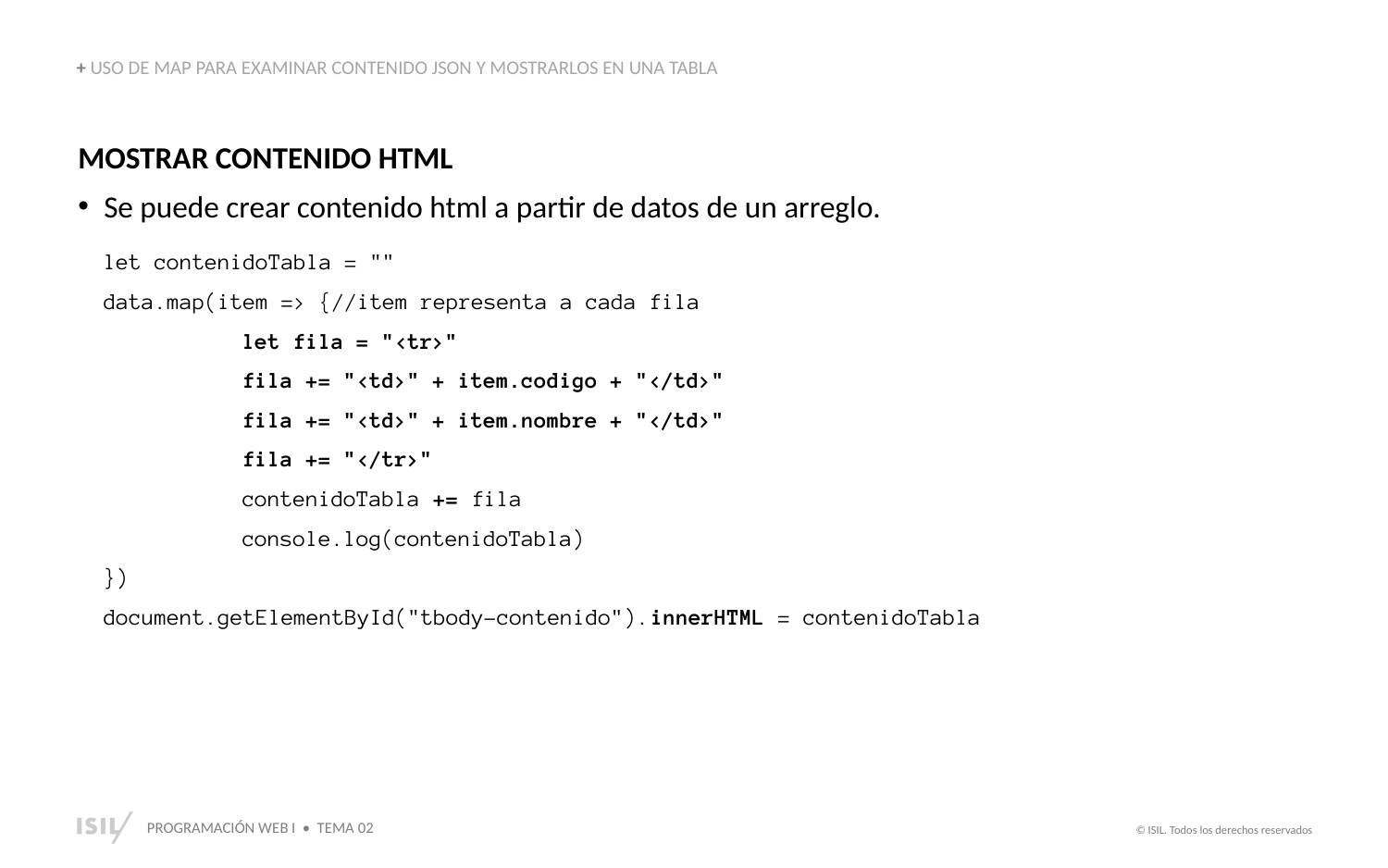

+ USO DE MAP PARA EXAMINAR CONTENIDO JSON Y MOSTRARLOS EN UNA TABLA
MOSTRAR CONTENIDO HTML
Se puede crear contenido html a partir de datos de un arreglo.
let contenidoTabla = ""
data.map(item => {//item representa a cada fila
	let fila = "<tr>"
 	fila += "<td>" + item.codigo + "</td>"
	fila += "<td>" + item.nombre + "</td>"
	fila += "</tr>"
	contenidoTabla += fila
	console.log(contenidoTabla)
})
document.getElementById("tbody-contenido").innerHTML = contenidoTabla